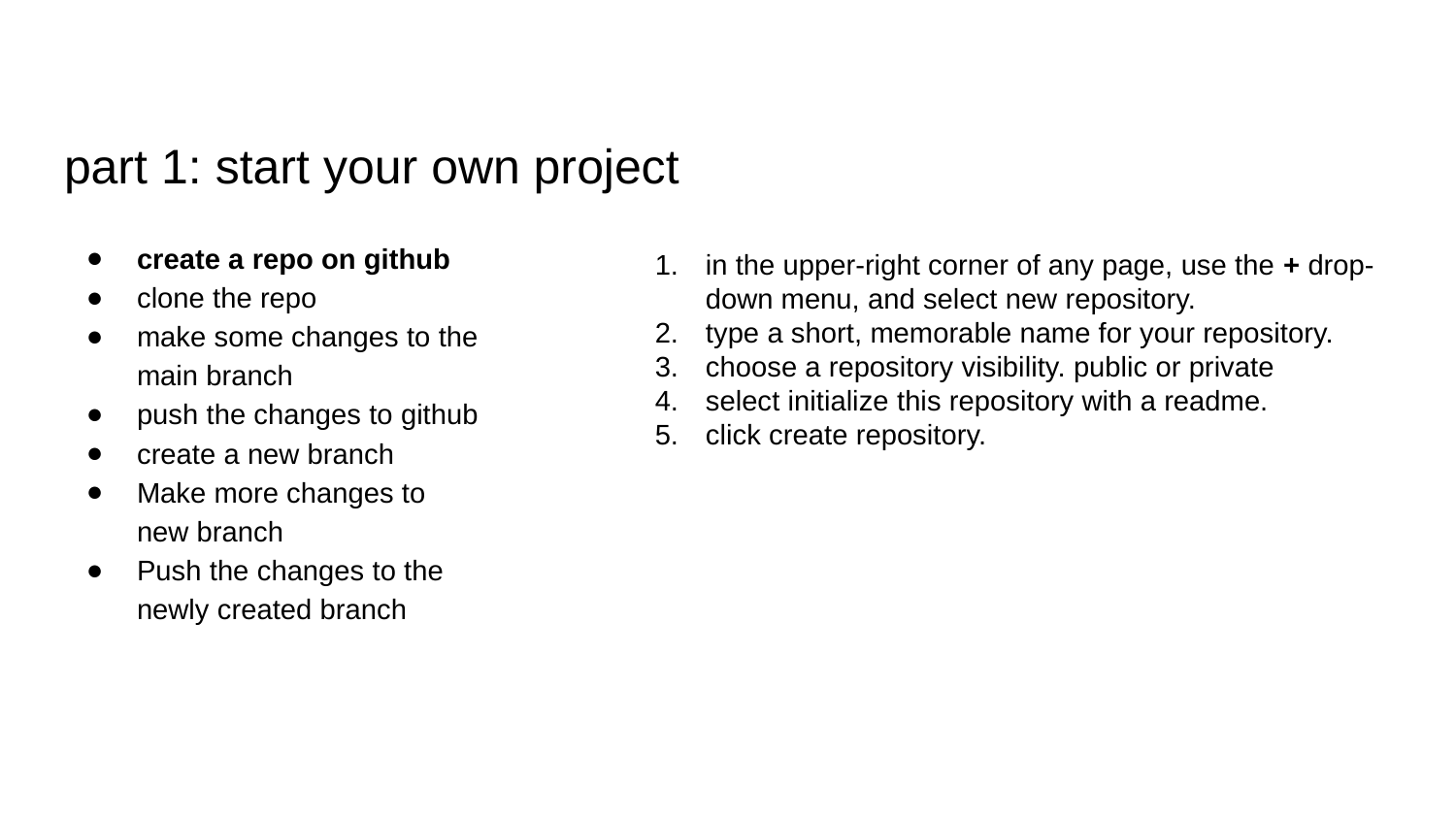

# part 1: start your own project
create a repo on github
clone the repo
make some changes to the main branch
push the changes to github
create a new branch
Make more changes to new branch
Push the changes to the newly created branch

in the upper-right corner of any page, use the + drop-down menu, and select new repository.
type a short, memorable name for your repository.
choose a repository visibility. public or private
select initialize this repository with a readme.
click create repository.